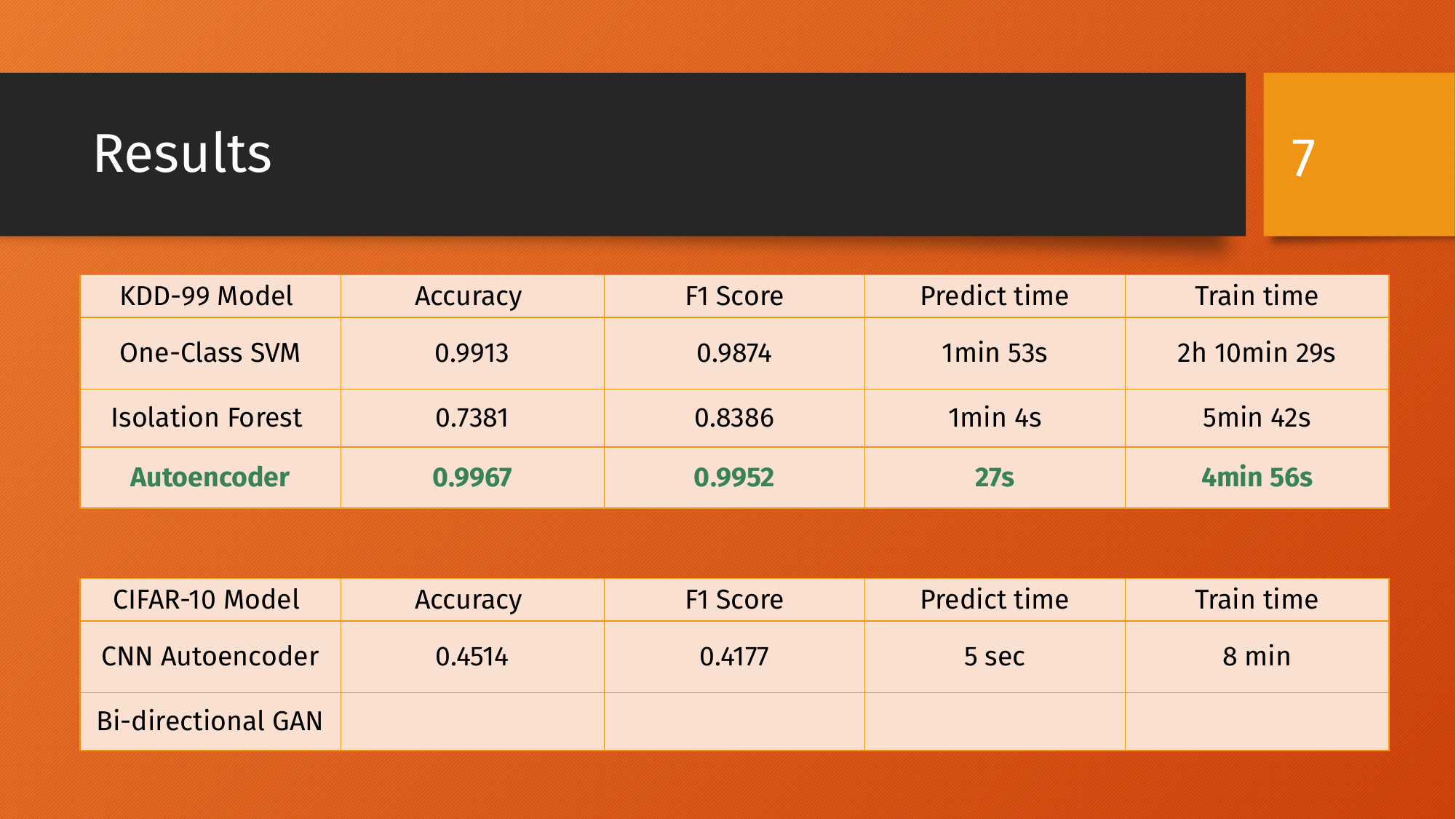

7
# Results
| KDD-99 Model | Accuracy | F1 Score | Predict time | Train time |
| --- | --- | --- | --- | --- |
| One-Class SVM | 0.9913 | 0.9874 | 1min 53s | 2h 10min 29s |
| Isolation Forest | 0.7381 | 0.8386 | 1min 4s | 5min 42s |
| Autoencoder | 0.9967 | 0.9952 | 27s | 4min 56s |
| CIFAR-10 Model | Accuracy | F1 Score | Predict time | Train time |
| --- | --- | --- | --- | --- |
| CNN Autoencoder | 0.4514 | 0.4177 | 5 sec | 8 min |
| Bi-directional GAN |  |  |  |  |